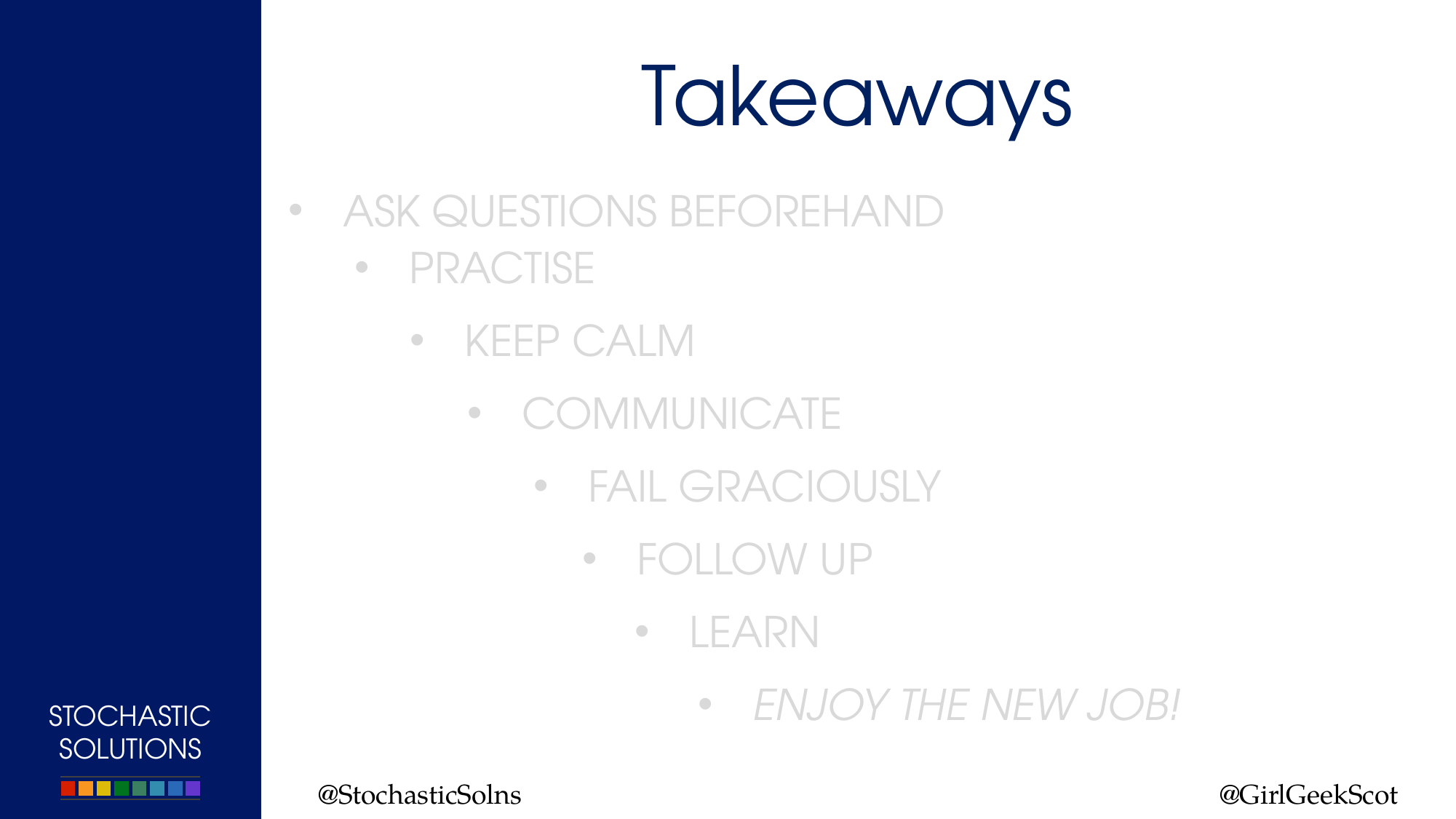

Takeaways
ASK QUESTIONS BEFOREHAND
PRACTISE
KEEP CALM
COMMUNICATE
FAIL GRACIOUSLY
FOLLOW UP
LEARN
ENJOY THE NEW JOB!